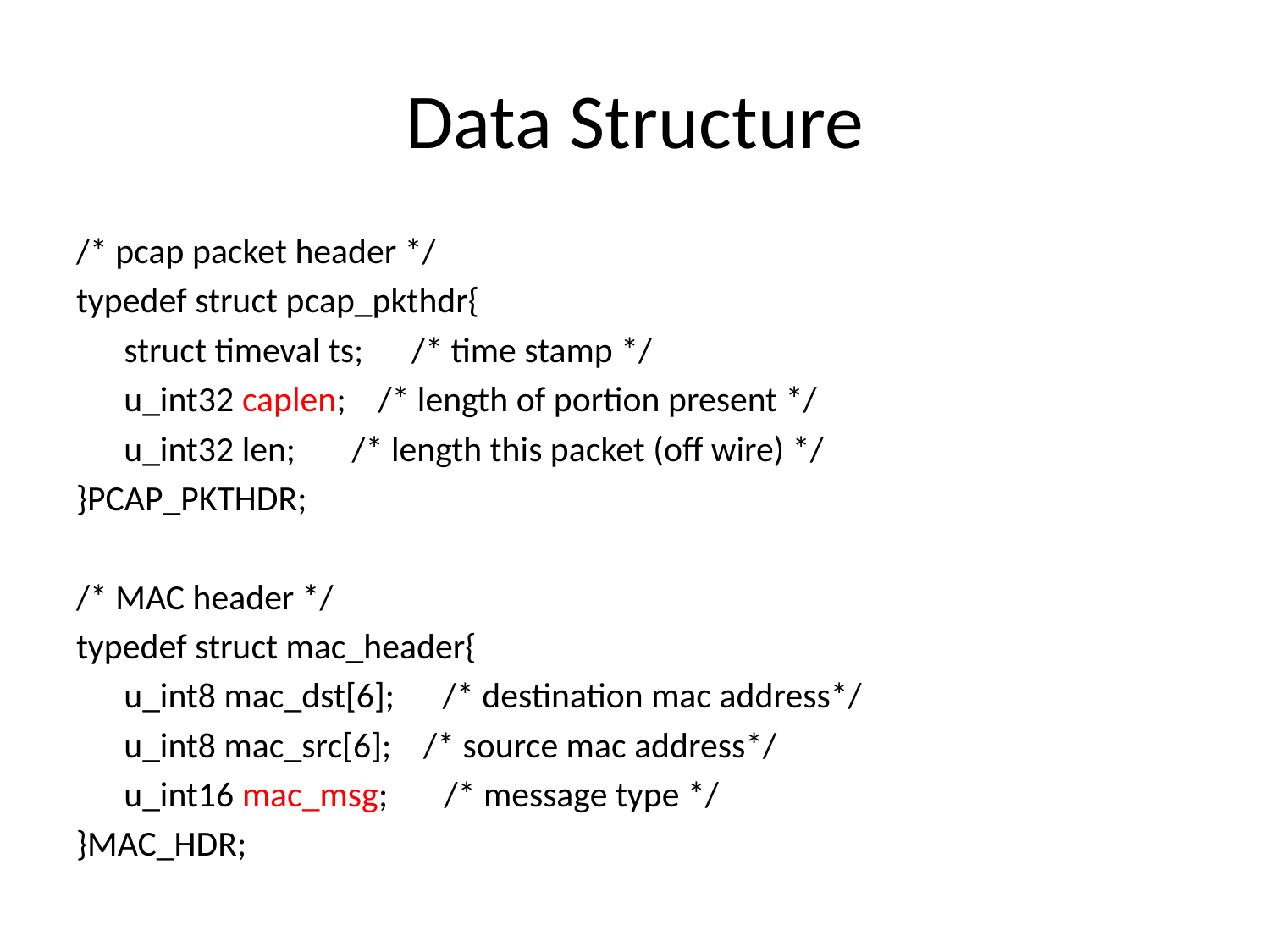

# Data Structure
/* pcap packet header */
typedef struct pcap_pkthdr{
	struct timeval ts;      /* time stamp */
	u_int32 caplen;    /* length of portion present */
	u_int32 len;       /* length this packet (off wire) */
}PCAP_PKTHDR;

/* MAC header */
typedef struct mac_header{
	u_int8 mac_dst[6];      /* destination mac address*/
	u_int8 mac_src[6];    /* source mac address*/
	u_int16 mac_msg;       /* message type */
}MAC_HDR;